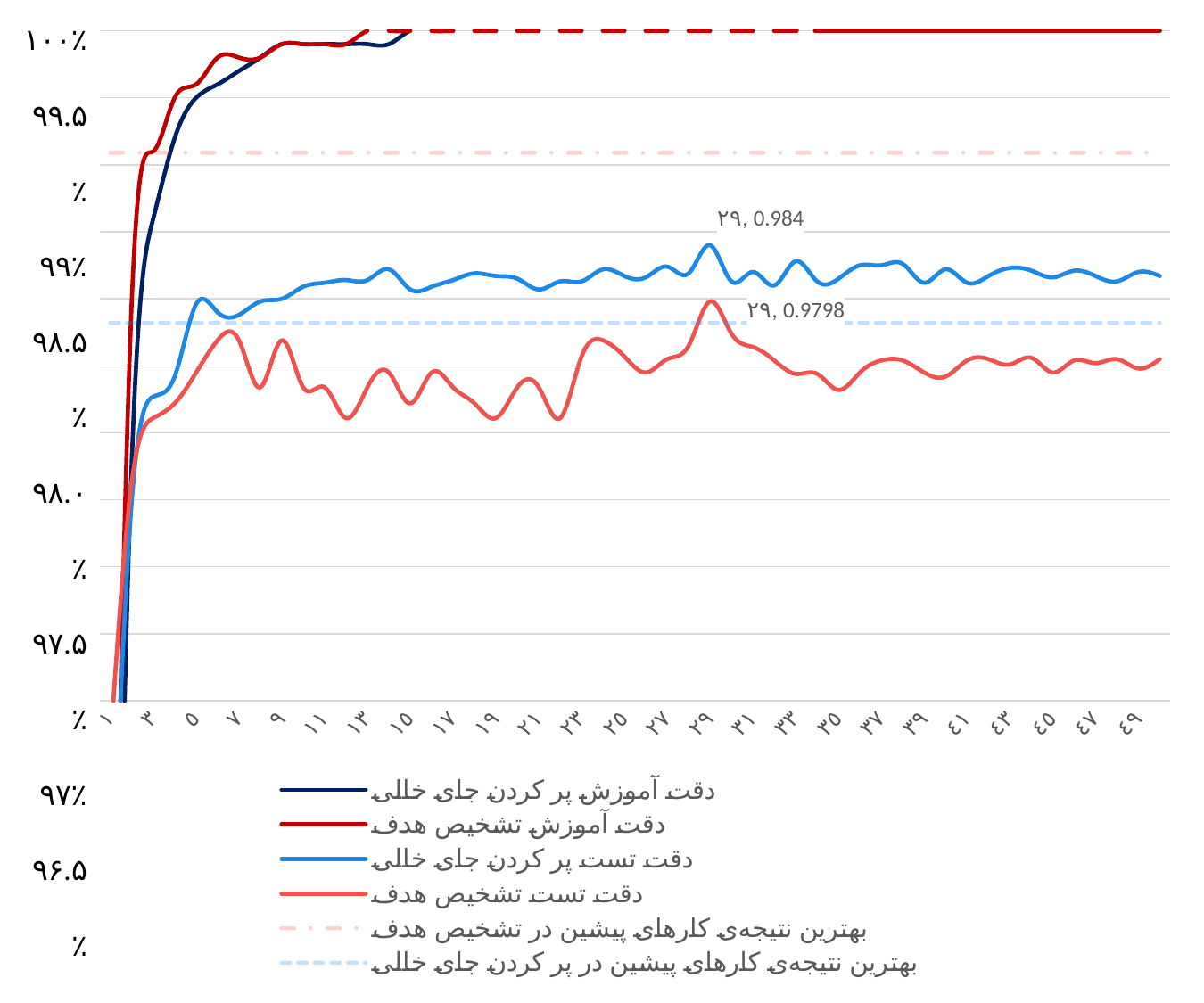

### Chart

| Category | دقت آموزش پر کردن جای خالی | دقت آموزش تشخیص هدف | دقت تست پر کردن جای خالی | دقت تست تشخیص هدف | بهترین نتیجه‌ی کارهای پیشین در تشخیص هدف | بهترین نتیجه‌ی کارهای پیشین در پر کردن جای خالی |
|---|---|---|---|---|---|---|
| 1 | 0.901 | 0.914 | 0.9326 | 0.9468 | 0.9909 | 0.9782 |
| 2 | 0.968 | 0.98 | 0.965 | 0.9664 | 0.9909 | 0.9782 |
| 3 | 0.986 | 0.991 | 0.9727 | 0.9711 | 0.9909 | 0.9782 |
| 4 | 0.992 | 0.995 | 0.9742 | 0.9722 | 0.9909 | 0.9782 |
| 5 | 0.995 | 0.996 | 0.9796 | 0.9745 | 0.9909 | 0.9782 |
| 6 | 0.996 | 0.998 | 0.979 | 0.9769 | 0.9909 | 0.9782 |
| 7 | 0.997 | 0.998 | 0.9788 | 0.9769 | 0.9909 | 0.9782 |
| 8 | 0.998 | 0.998 | 0.9798 | 0.9734 | 0.9909 | 0.9782 |
| 9 | 0.999 | 0.999 | 0.98 | 0.9769 | 0.9909 | 0.9782 |
| 10 | 0.999 | 0.999 | 0.9809 | 0.9734 | 0.9909 | 0.9782 |
| 11 | 0.999 | 0.999 | 0.9812 | 0.9734 | 0.9909 | 0.9782 |
| 12 | 0.999 | 0.999 | 0.9814 | 0.9711 | 0.9909 | 0.9782 |
| 13 | 0.999 | 1.0 | 0.9814 | 0.9734 | 0.9909 | 0.9782 |
| 14 | 0.999 | 1.0 | 0.9822 | 0.9745 | 0.9909 | 0.9782 |
| 15 | 1.0 | 1.0 | 0.9807 | 0.9722 | 0.9909 | 0.9782 |
| 16 | 1.0 | 1.0 | 0.9809 | 0.9745 | 0.9909 | 0.9782 |
| 17 | 1.0 | 1.0 | 0.9814 | 0.9734 | 0.9909 | 0.9782 |
| 18 | 1.0 | 1.0 | 0.9819 | 0.9722 | 0.9909 | 0.9782 |
| 19 | 1.0 | 1.0 | 0.9817 | 0.9711 | 0.9909 | 0.9782 |
| 20 | 1.0 | 1.0 | 0.9815 | 0.9734 | 0.9909 | 0.9782 |
| 21 | 1.0 | 1.0 | 0.9807 | 0.9734 | 0.9909 | 0.9782 |
| 22 | 1.0 | 1.0 | 0.9813 | 0.9711 | 0.9909 | 0.9782 |
| 23 | 1.0 | 1.0 | 0.9813 | 0.9757 | 0.9909 | 0.9782 |
| 24 | 1.0 | 1.0 | 0.9822 | 0.9769 | 0.9909 | 0.9782 |
| 25 | 1.0 | 1.0 | 0.9817 | 0.9757 | 0.9909 | 0.9782 |
| 26 | 1.0 | 1.0 | 0.9816 | 0.9745 | 0.9909 | 0.9782 |
| 27 | 1.0 | 1.0 | 0.9824 | 0.9755 | 0.9909 | 0.9782 |
| 28 | 1.0 | 1.0 | 0.9819 | 0.9765 | 0.9909 | 0.9782 |
| 29 | 1.0 | 1.0 | 0.984 | 0.9798 | 0.9909 | 0.9782 |
| 30 | 1.0 | 1.0 | 0.9813 | 0.9774 | 0.9909 | 0.9782 |
| 31 | 1.0 | 1.0 | 0.982 | 0.9764 | 0.9909 | 0.9782 |
| 32 | 1.0 | 1.0 | 0.981 | 0.9754 | 0.9909 | 0.9782 |
| 33 | 1.0 | 1.0 | 0.9828 | 0.9744 | 0.9909 | 0.9782 |
| 34 | 1.0 | 1.0 | 0.9813 | 0.9744 | 0.9909 | 0.9782 |
| 35 | 1.0 | 1.0 | 0.9815 | 0.9732 | 0.9909 | 0.9782 |
| 36 | 1.0 | 1.0 | 0.9825 | 0.9745 | 0.9909 | 0.9782 |
| 37 | 1.0 | 1.0 | 0.9825 | 0.9754 | 0.9909 | 0.9782 |
| 38 | 1.0 | 1.0 | 0.9826 | 0.9754 | 0.9909 | 0.9782 |
| 39 | 1.0 | 1.0 | 0.9812 | 0.9745 | 0.9909 | 0.9782 |
| 40 | 1.0 | 1.0 | 0.9822 | 0.9742 | 0.9909 | 0.9782 |
| 41 | 1.0 | 1.0 | 0.9812 | 0.9754 | 0.9909 | 0.9782 |
| 42 | 1.0 | 1.0 | 0.9817 | 0.9755 | 0.9909 | 0.9782 |
| 43 | 1.0 | 1.0 | 0.9823 | 0.9751 | 0.9909 | 0.9782 |
| 44 | 1.0 | 1.0 | 0.9821 | 0.9756 | 0.9909 | 0.9782 |
| 45 | 1.0 | 1.0 | 0.9816 | 0.9745 | 0.9909 | 0.9782 |
| 46 | 1.0 | 1.0 | 0.9821 | 0.9754 | 0.9909 | 0.9782 |
| 47 | 1.0 | 1.0 | 0.9817 | 0.9752 | 0.9909 | 0.9782 |
| 48 | 1.0 | 1.0 | 0.9813 | 0.9755 | 0.9909 | 0.9782 |
| 49 | 1.0 | 1.0 | 0.982 | 0.9748 | 0.9909 | 0.9782 |
| 50 | 1.0 | 1.0 | 0.9817 | 0.9755 | 0.9909 | 0.9782 |
۱۰۰٪
۹۹.۵٪
۹۹٪
۹۸.۵٪
۹۸.۰٪
۹۷.۵٪
۹۷٪
۹۶.۵٪
۹۶٪
۹۵.۵٪
۹۵٪